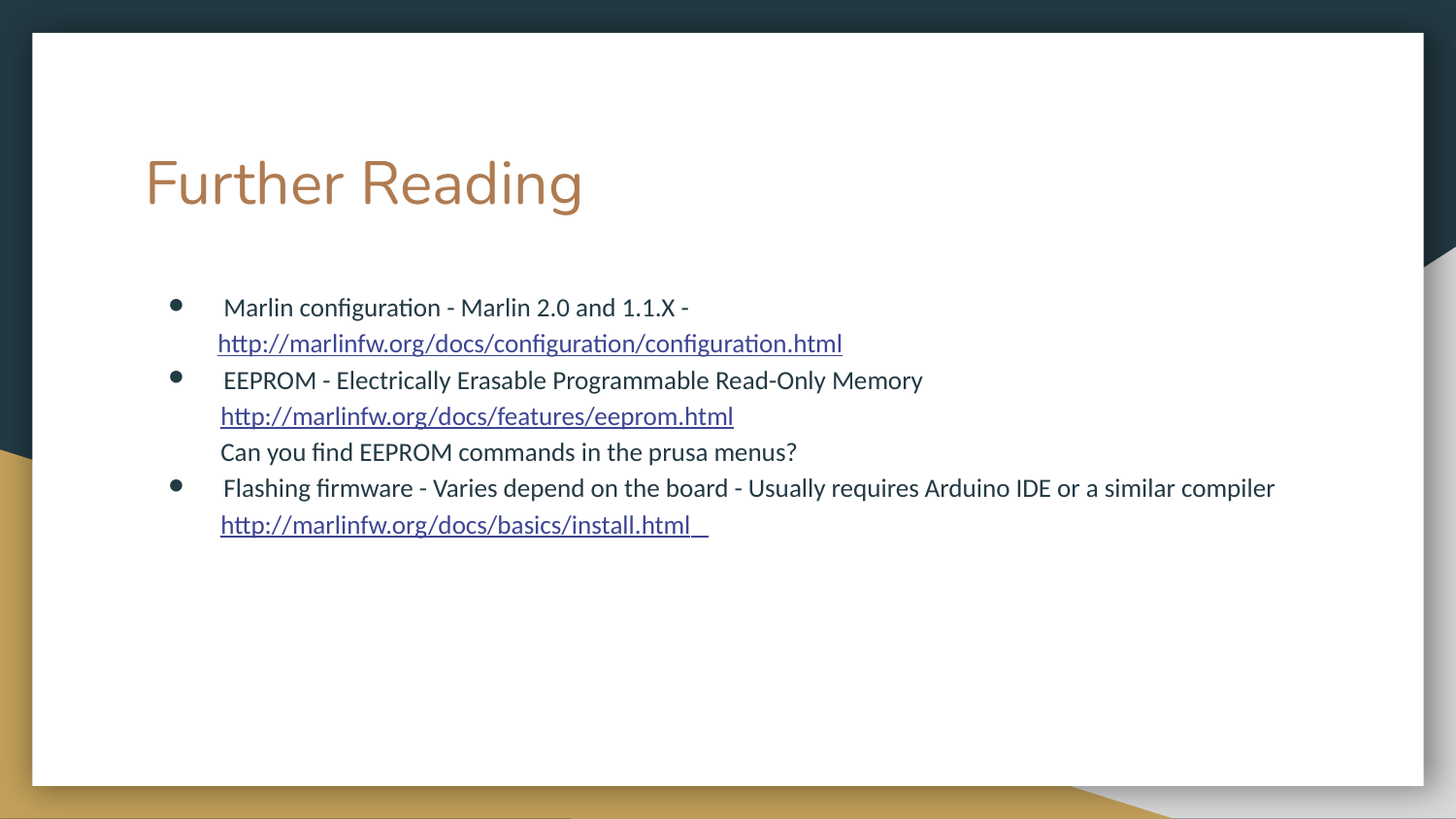

# Further Reading

 Marlin configuration - Marlin 2.0 and 1.1.X - http://marlinfw.org/docs/configuration/configuration.html
 EEPROM - Electrically Erasable Programmable Read-Only Memory
             http://marlinfw.org/docs/features/eeprom.html
             Can you find EEPROM commands in the prusa menus?
 Flashing firmware - Varies depend on the board - Usually requires Arduino IDE or a similar compiler
             http://marlinfw.org/docs/basics/install.html